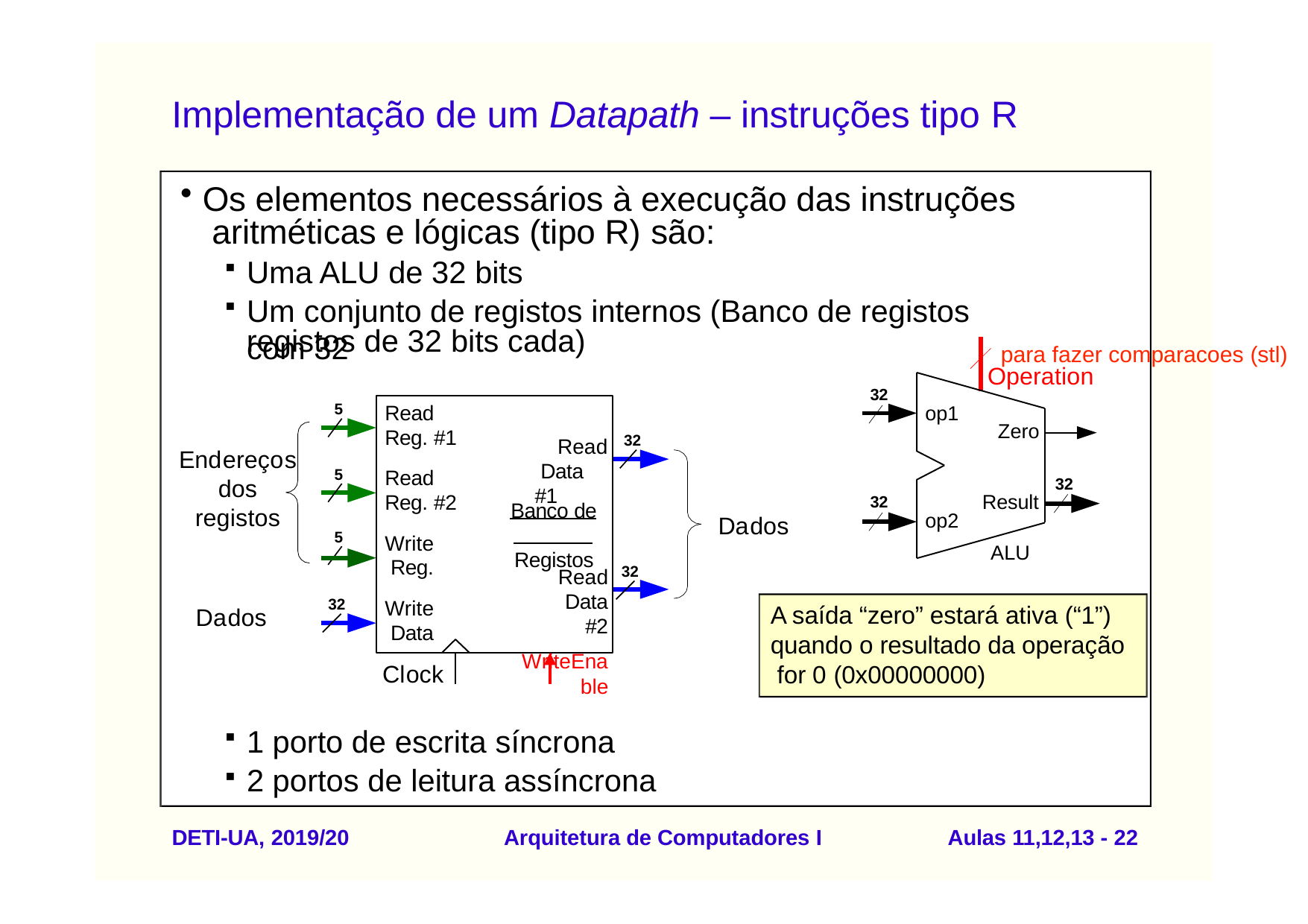

# Implementação de um Datapath – instruções tipo R

Os elementos necessários à execução das instruções  aritméticas e lógicas (tipo R) são:
Uma ALU de 32 bits
Um conjunto de registos internos (Banco de registos com 32
registos de 32 bits cada)

para fazer comparacoes (stl)

Operation

32

5
Read  Reg. #1
Read  Reg. #2
op1

Zero

32
Read  Data #1

Endereços  dos  registos

5

32

Result
32

Banco de  Registos

op2
Dados

5
Write  Reg.
ALU

32
Read  Data #2
WriteEnable

32
Write  Data

A saída “zero” estará ativa (“1”)  quando o resultado da operação  for 0 (0x00000000)
Dados

Clock

1 porto de escrita síncrona
2 portos de leitura assíncrona
DETI-UA, 2019/20
Arquitetura de Computadores I
Aulas 11,12,13 - 22